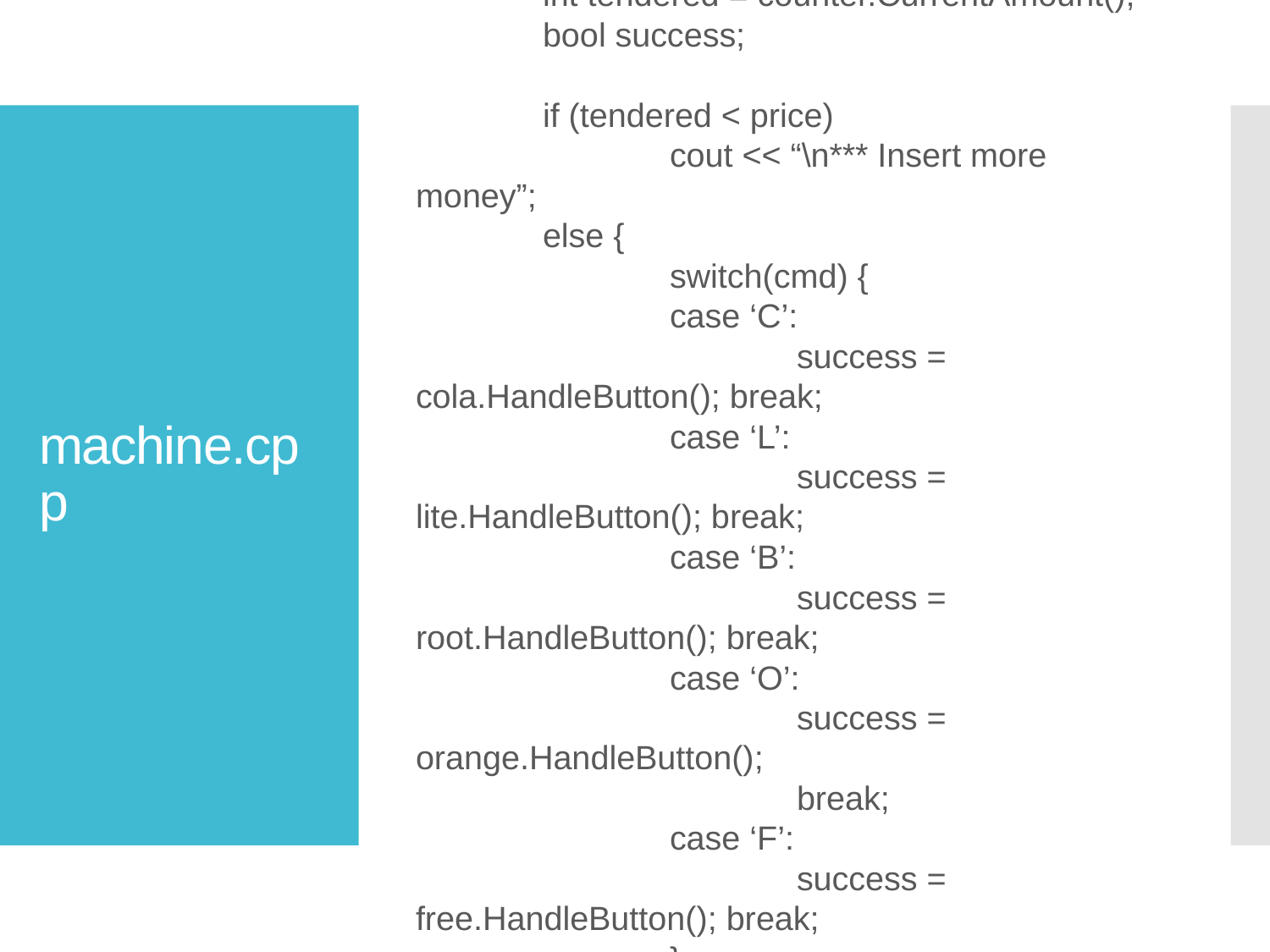

void SodaMachine::DoSelection(char cmd) {
	int tendered = counter.CurrentAmount();
	bool success;

	if (tendered < price)
		cout << “\n*** Insert more money”;
	else {
		switch(cmd) {
		case ‘C’:
			success = cola.HandleButton(); break;
		case ‘L’:
			success = lite.HandleButton(); break;
		case ‘B’:
			success = root.HandleButton(); break;
		case ‘O’:
			success = orange.HandleButton();
			break;
		case ‘F’:
			success = free.HandleButton(); break;
		}

# machine.cpp